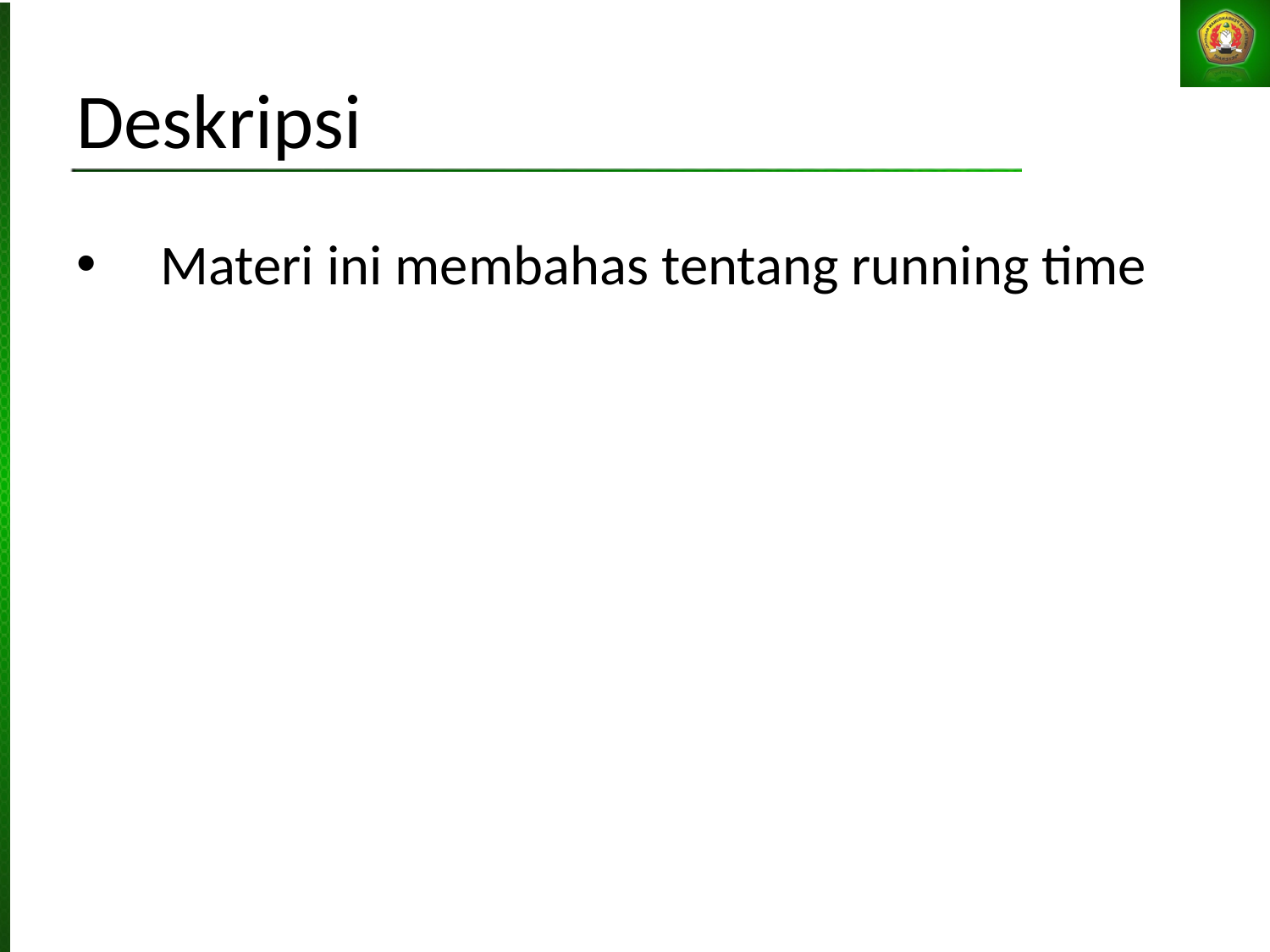

Deskripsi
Materi ini membahas tentang running time